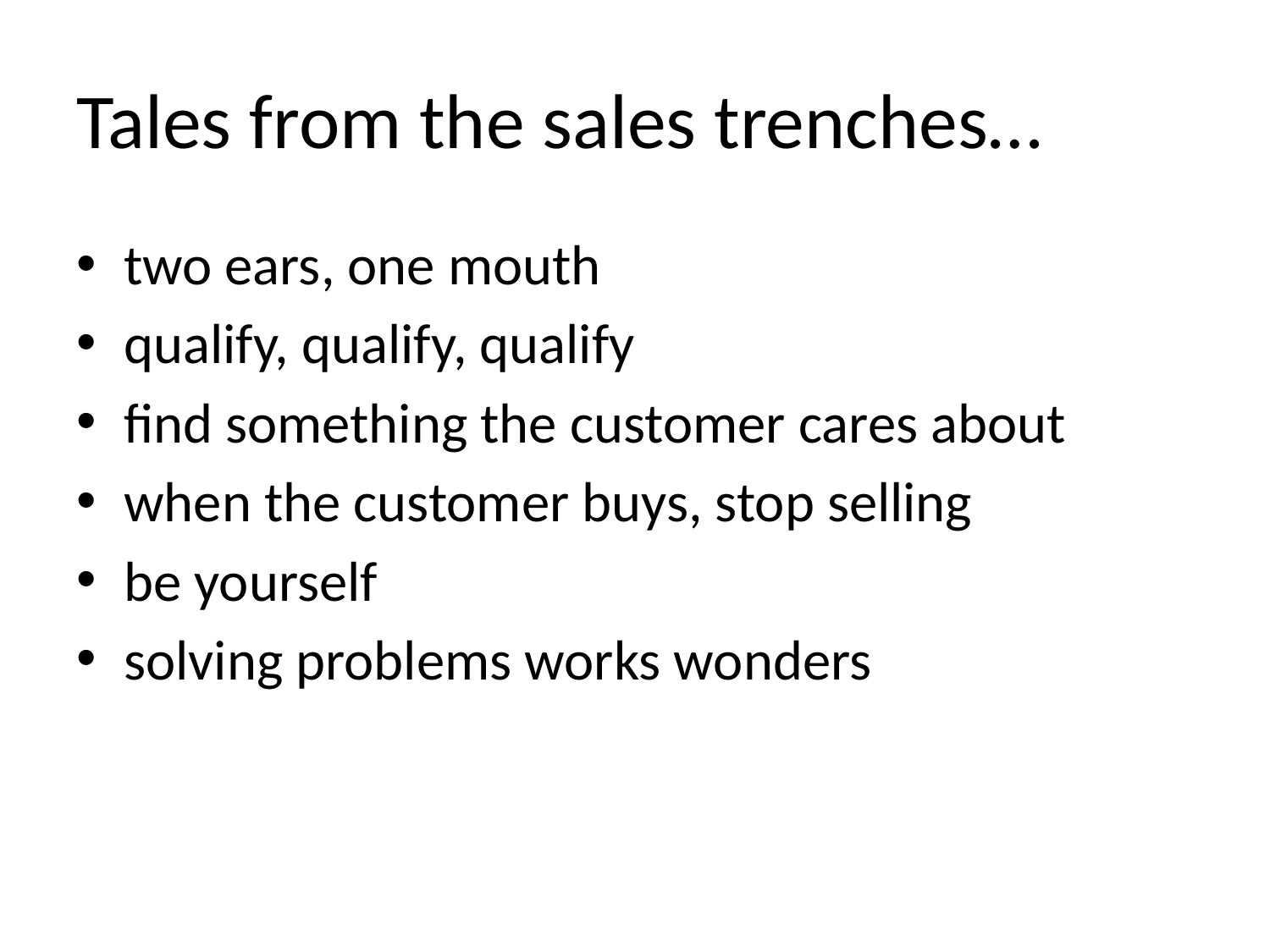

# Tales from the sales trenches…
two ears, one mouth
qualify, qualify, qualify
find something the customer cares about
when the customer buys, stop selling
be yourself
solving problems works wonders